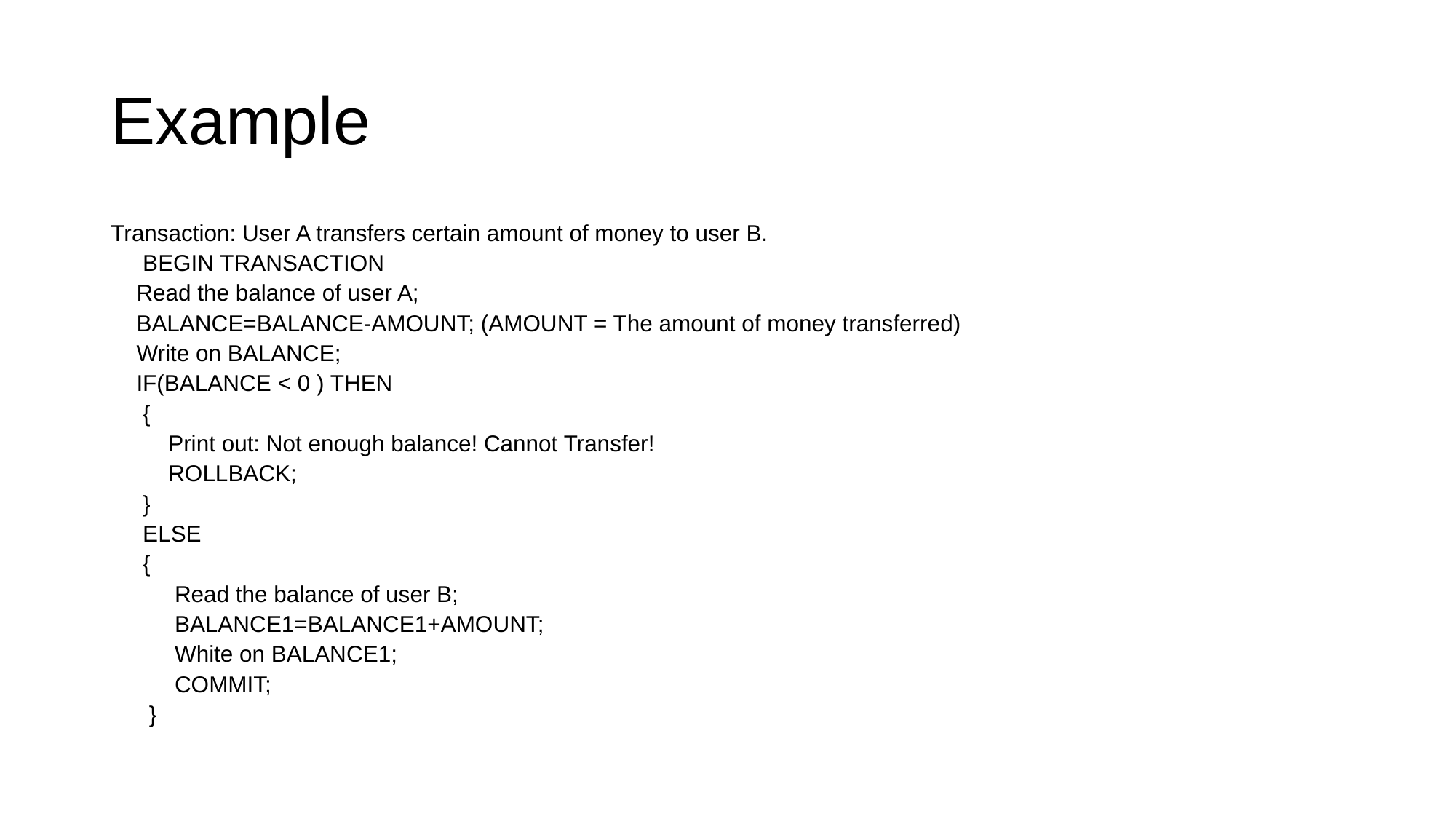

# Example
Transaction: User A transfers certain amount of money to user B.
     BEGIN TRANSACTION
    Read the balance of user A;
    BALANCE=BALANCE-AMOUNT; (AMOUNT = The amount of money transferred)
    Write on BALANCE;
    IF(BALANCE < 0 ) THEN
     {
         Print out: Not enough balance! Cannot Transfer!
         ROLLBACK;
     }
     ELSE
     {
          Read the balance of user B;
          BALANCE1=BALANCE1+AMOUNT;
          White on BALANCE1;
          COMMIT;
      }